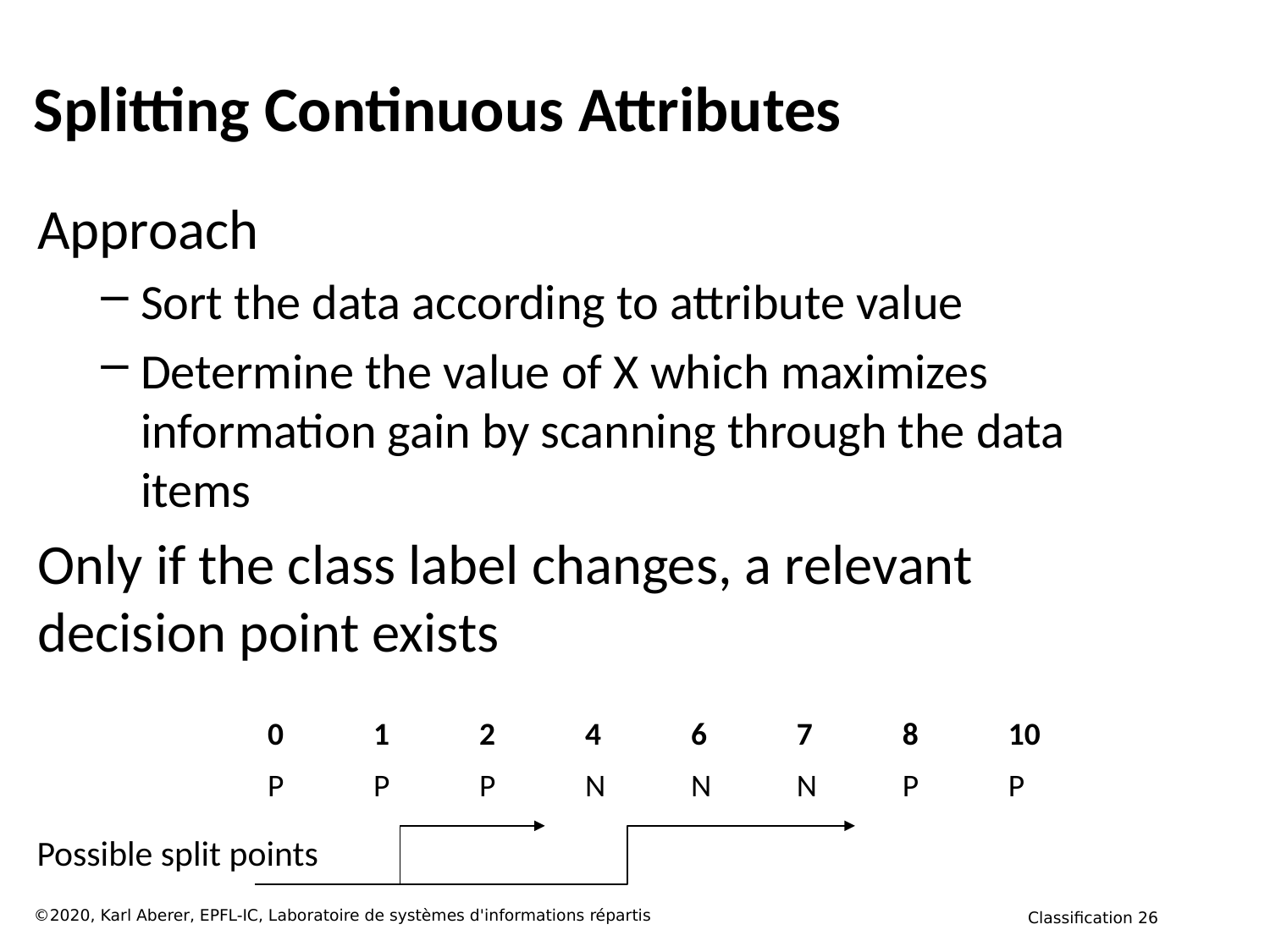

# Splitting Continuous Attributes
Approach
Sort the data according to attribute value
Determine the value of X which maximizes information gain by scanning through the data items
Only if the class label changes, a relevant decision point exists
| 0 | 1 | 2 | 4 | 6 | 7 | 8 | 10 |
| --- | --- | --- | --- | --- | --- | --- | --- |
| P | P | P | N | N | N | P | P |
Possible split points
©2020, Karl Aberer, EPFL-IC, Laboratoire de systèmes d'informations répartis